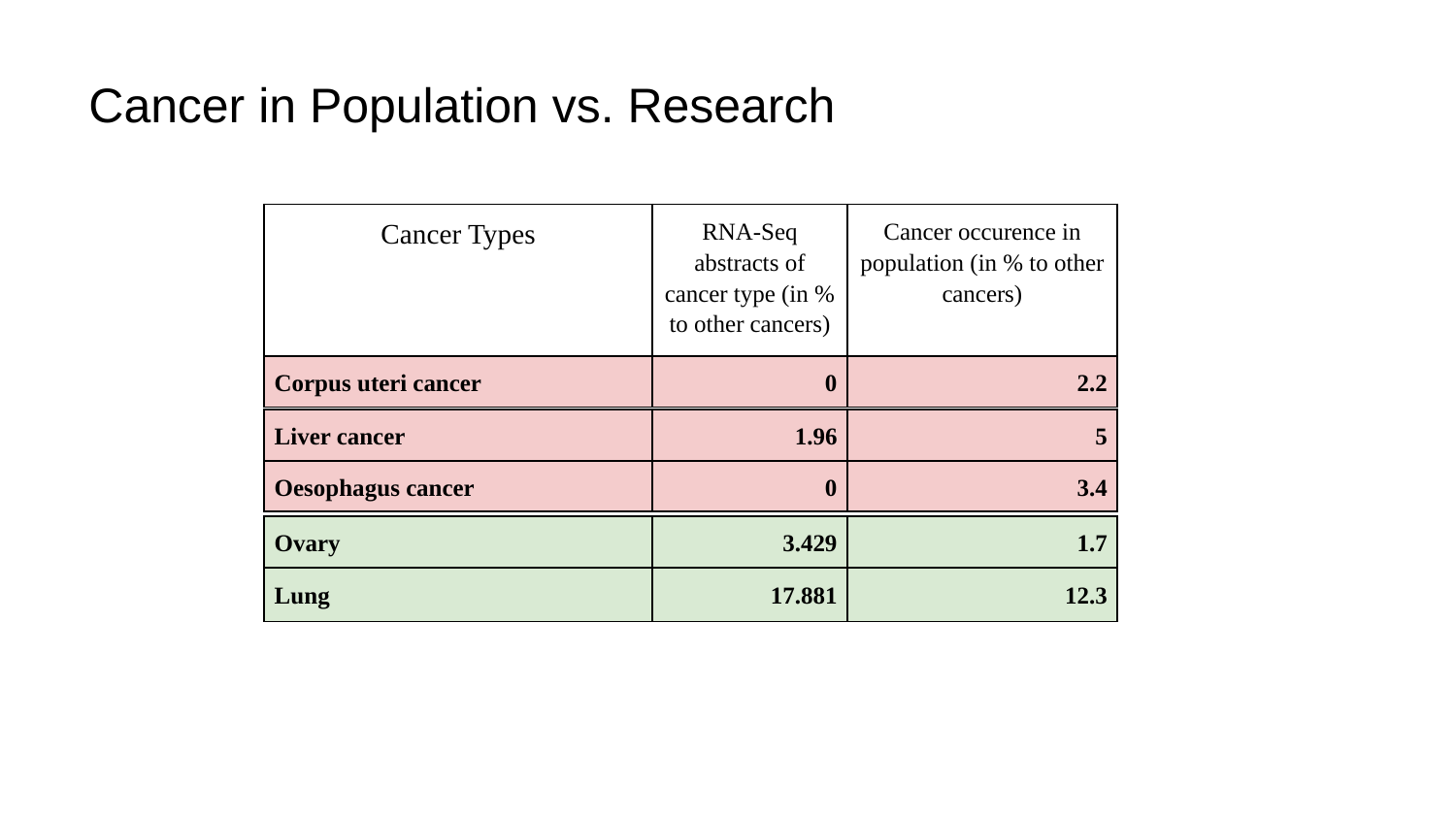

Cancer in Population vs. Research
| Cancer Types | RNA-Seq abstracts of cancer type (in % to other cancers) | Cancer occurence in population (in % to other cancers) |
| --- | --- | --- |
| Corpus uteri cancer | 0 | 2.2 |
| --- | --- | --- |
| Liver cancer | 1.96 | 5 |
| --- | --- | --- |
| Oesophagus cancer | 0 | 3.4 |
| Ovary | 3.429 | 1.7 |
| --- | --- | --- |
| Lung | 17.881 | 12.3 |
| --- | --- | --- |